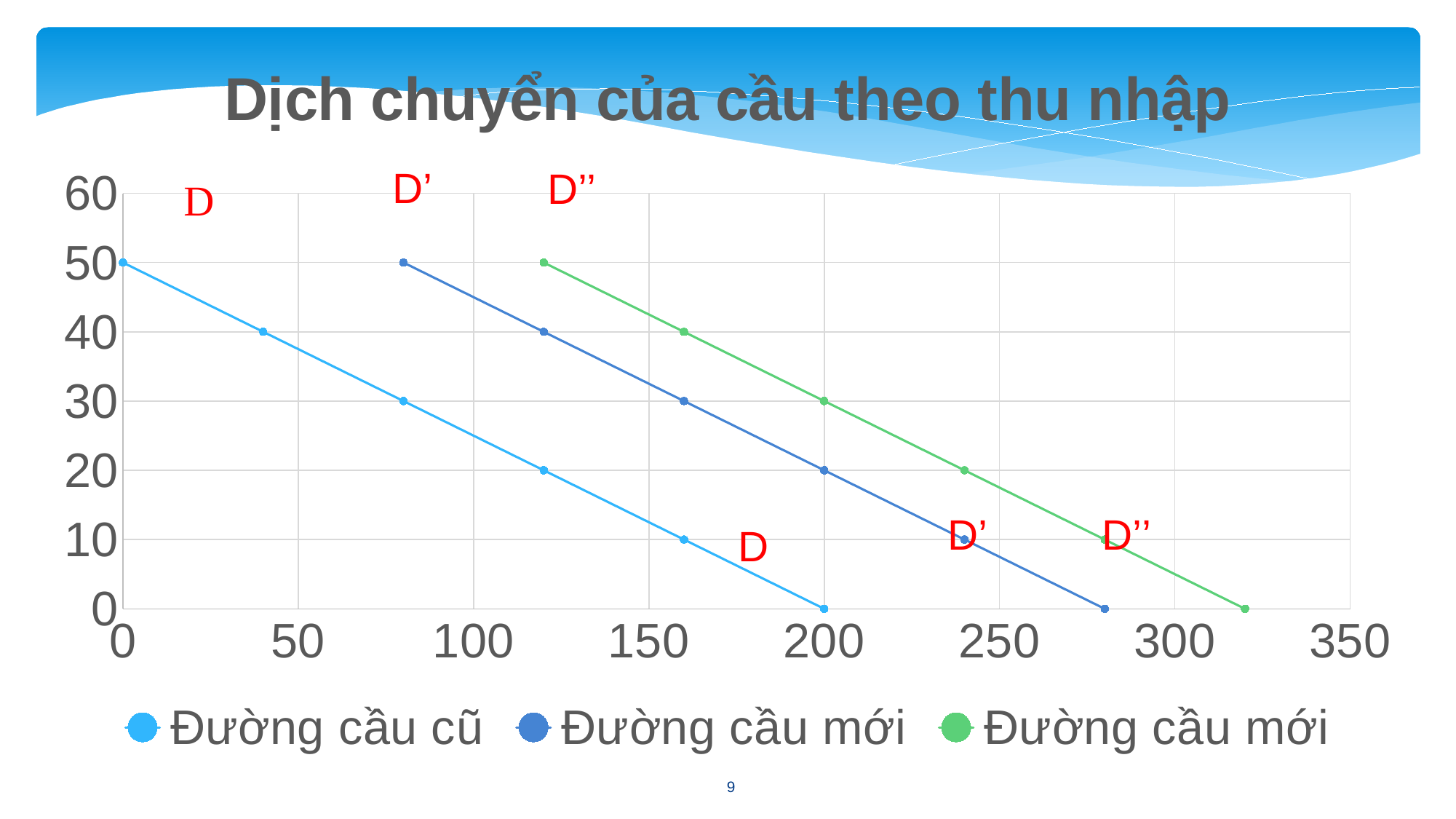

### Chart: Dịch chuyển của cầu theo thu nhập

| Category | Đường cầu cũ | Đường cầu mới | Đường cầu mới |
|---|---|---|---|
9